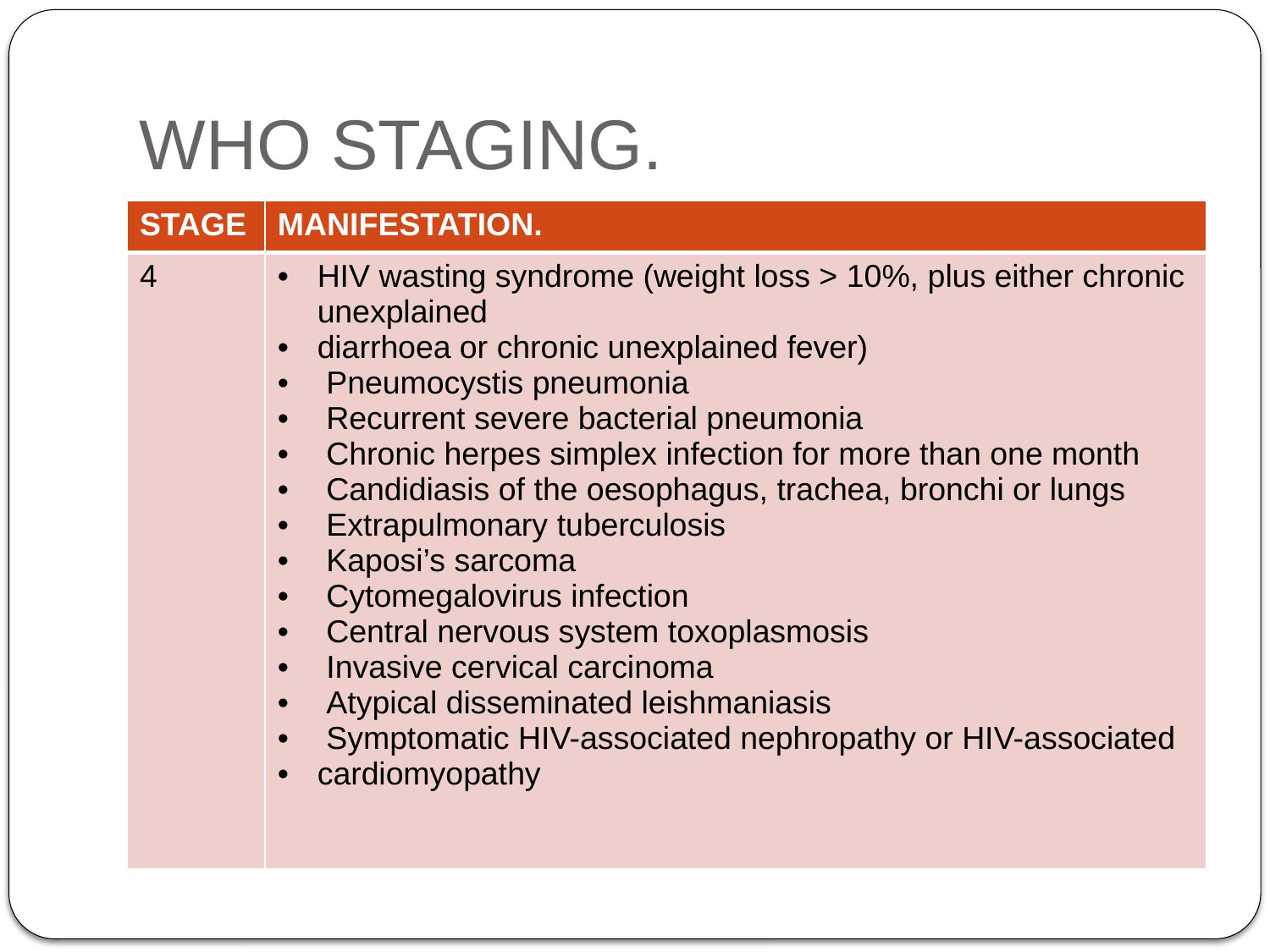

# WHO STAGING.
| STAGE | MANIFESTATION. |
| --- | --- |
| 4 | HIV wasting syndrome (weight loss > 10%, plus either chronic unexplained diarrhoea or chronic unexplained fever) Pneumocystis pneumonia Recurrent severe bacterial pneumonia Chronic herpes simplex infection for more than one month Candidiasis of the oesophagus, trachea, bronchi or lungs Extrapulmonary tuberculosis Kaposi’s sarcoma Cytomegalovirus infection Central nervous system toxoplasmosis Invasive cervical carcinoma Atypical disseminated leishmaniasis Symptomatic HIV-associated nephropathy or HIV-associated cardiomyopathy |